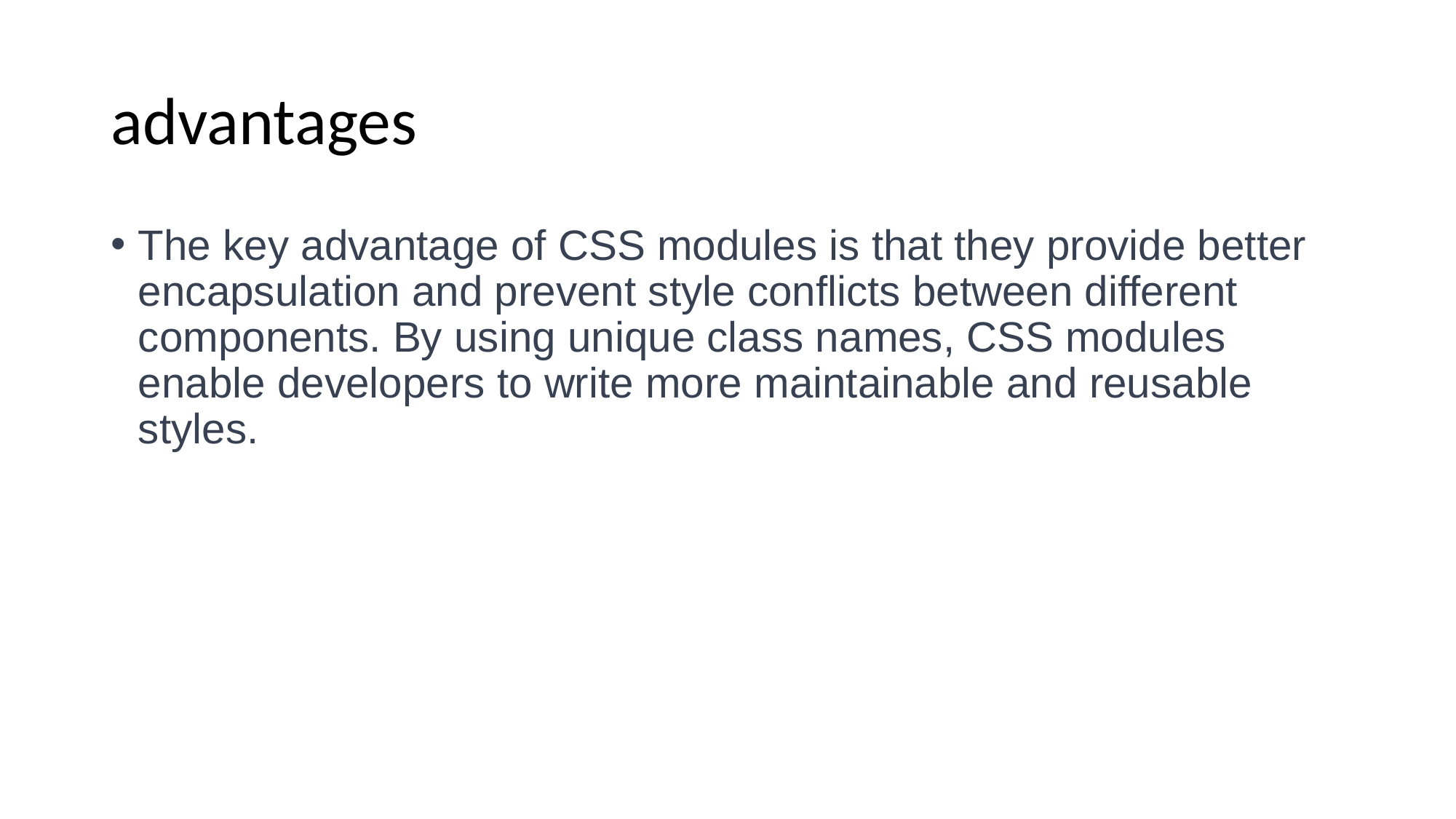

# advantages
The key advantage of CSS modules is that they provide better encapsulation and prevent style conflicts between different components. By using unique class names, CSS modules enable developers to write more maintainable and reusable styles.